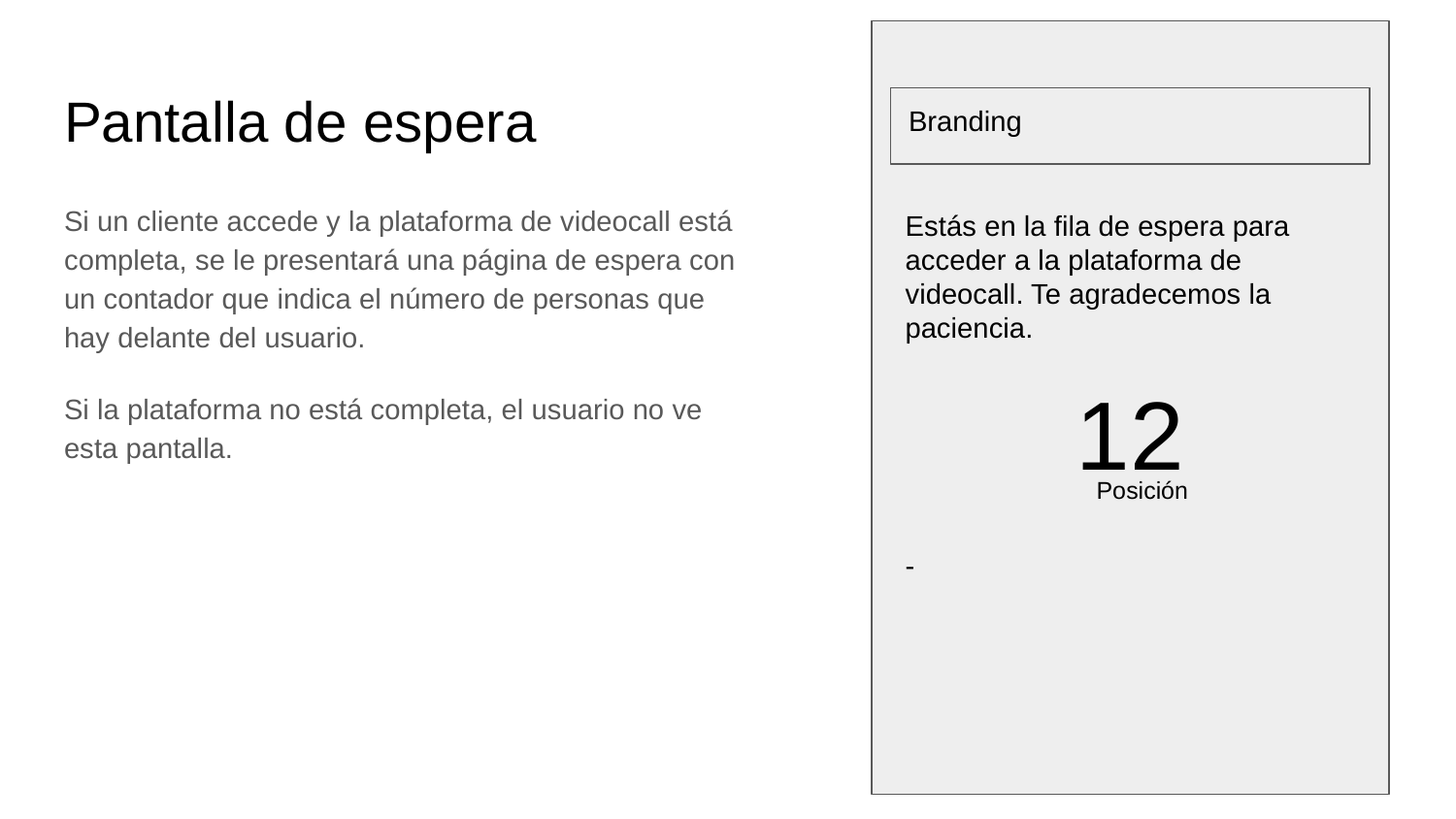

# Pantalla de espera

Branding
Si un cliente accede y la plataforma de videocall está completa, se le presentará una página de espera con un contador que indica el número de personas que hay delante del usuario.
Si la plataforma no está completa, el usuario no ve esta pantalla.

Estás en la fila de espera para acceder a la plataforma de videocall. Te agradecemos la paciencia.

-

12
Posición